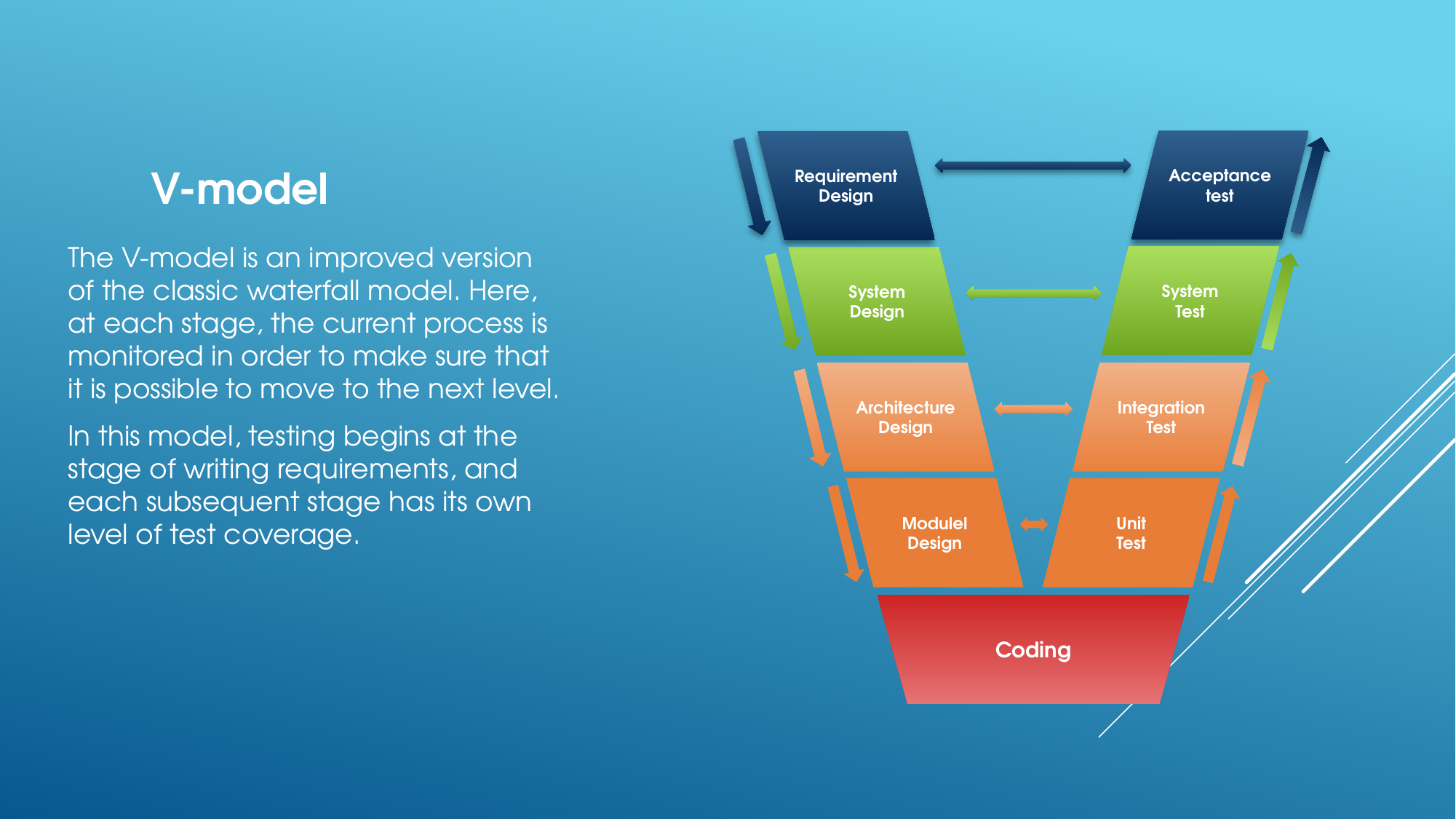

# V-model
Acceptance test
Requirement Design

The V-model is an improved version of the classic waterfall model. Here, at each stage, the current process is monitored in order to make sure that it is possible to move to the next level.
In this model, testing begins at the stage of writing requirements, and each subsequent stage has its own level of test coverage.
System
Test
System Design

Architecture Design
Integration Test

Modulel Design
Unit
Test

Coding